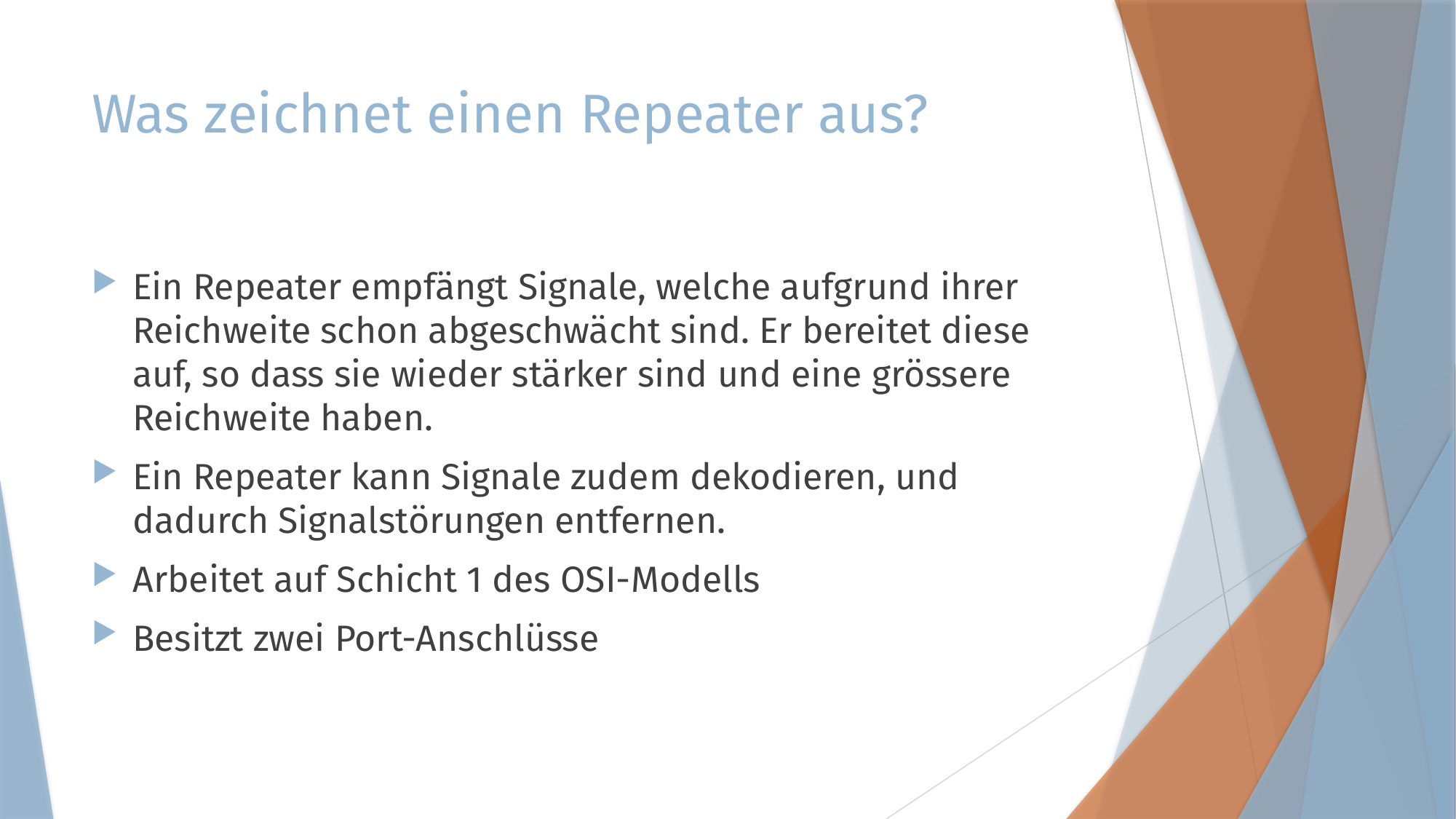

# Was zeichnet einen Repeater aus?
Ein Repeater empfängt Signale, welche aufgrund ihrer Reichweite schon abgeschwächt sind. Er bereitet diese auf, so dass sie wieder stärker sind und eine grössere Reichweite haben.
Ein Repeater kann Signale zudem dekodieren, und dadurch Signalstörungen entfernen.
Arbeitet auf Schicht 1 des OSI-Modells
Besitzt zwei Port-Anschlüsse